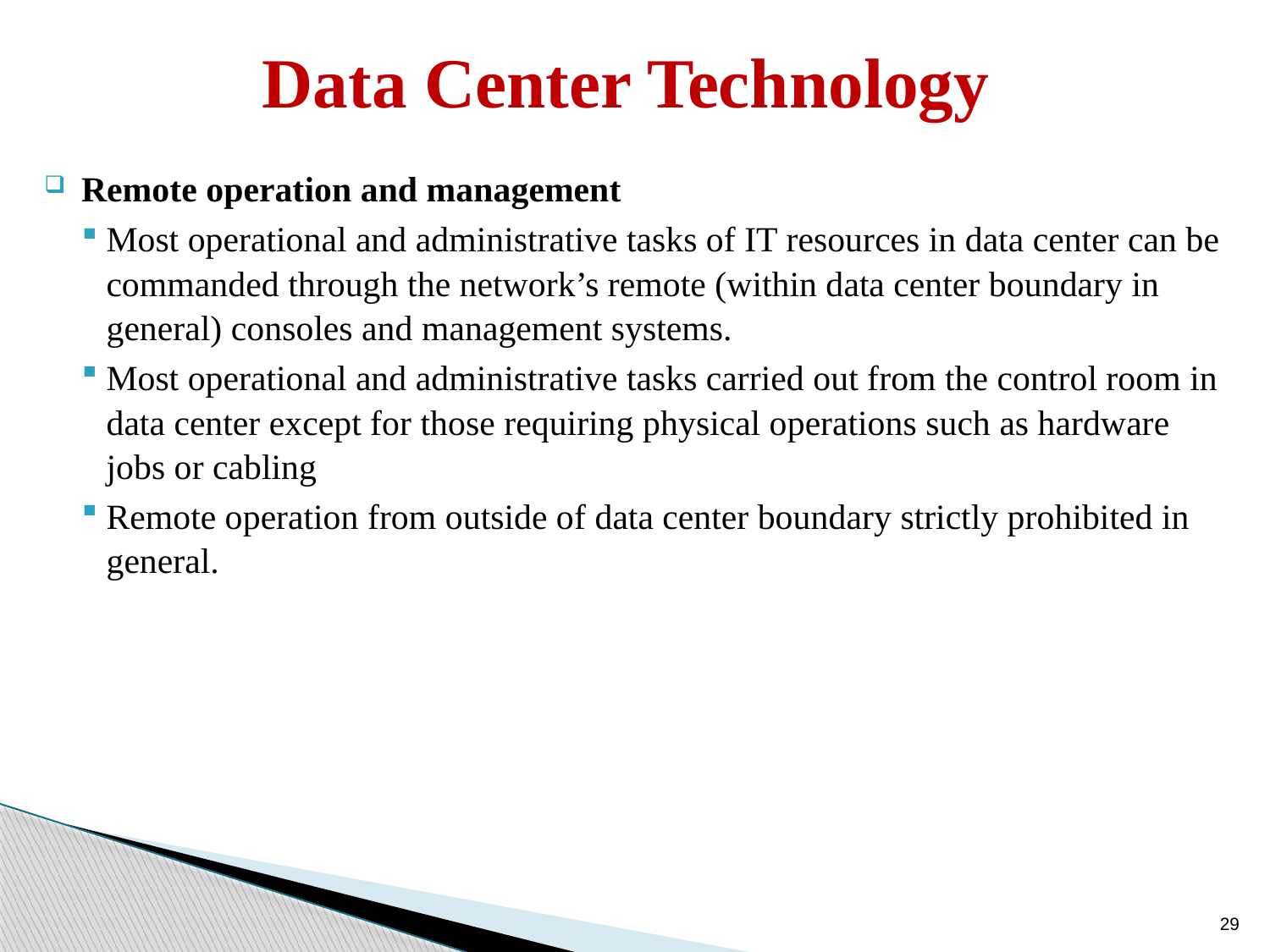

# Data Center Technology
Remote operation and management
Most operational and administrative tasks of IT resources in data center can be commanded through the network’s remote (within data center boundary in general) consoles and management systems.
Most operational and administrative tasks carried out from the control room in data center except for those requiring physical operations such as hardware jobs or cabling
Remote operation from outside of data center boundary strictly prohibited in general.
29